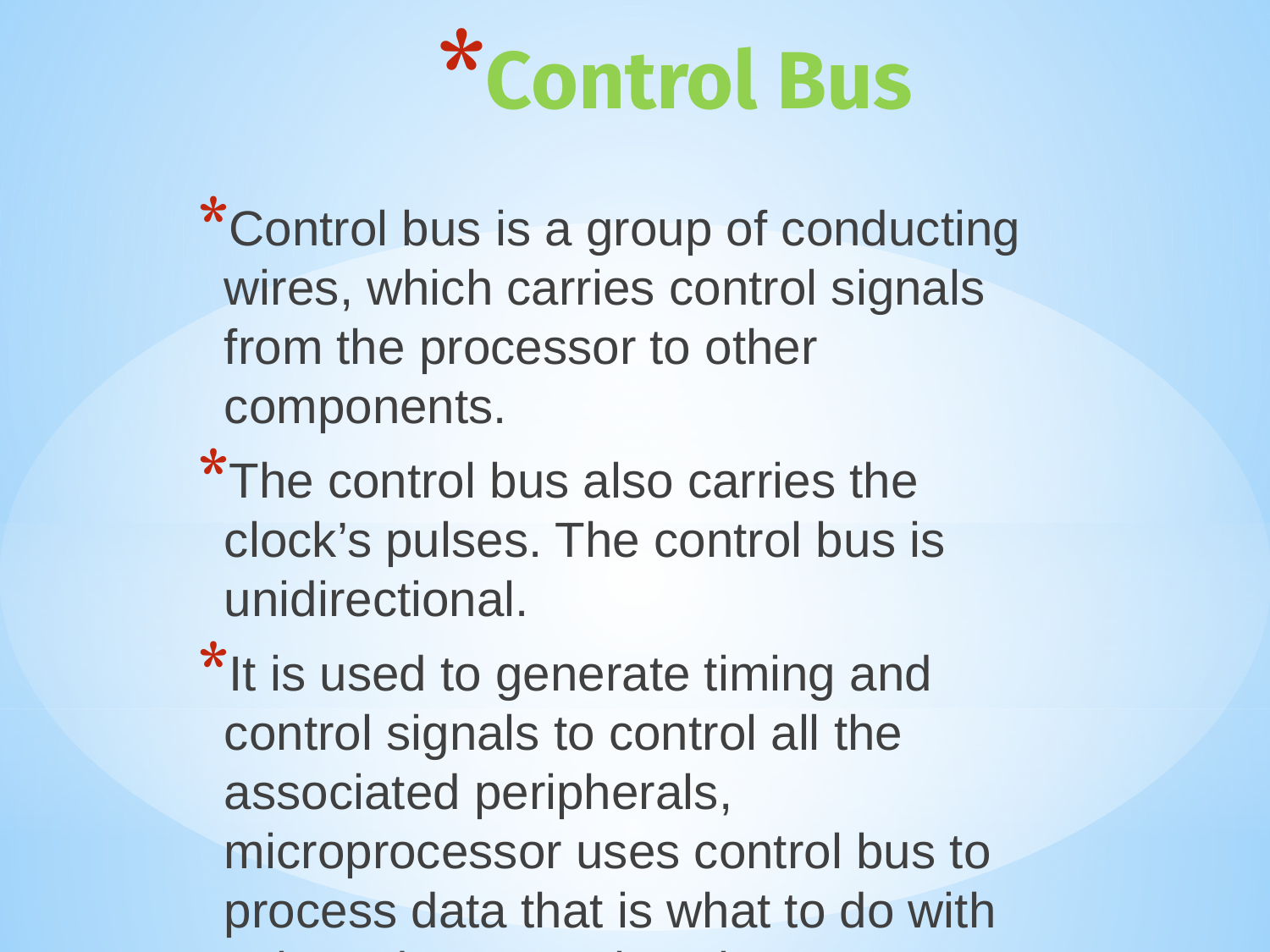

# Control Bus
Control bus is a group of conducting wires, which carries control signals from the processor to other components.
The control bus also carries the clock’s pulses. The control bus is unidirectional.
It is used to generate timing and control signals to control all the associated peripherals, microprocessor uses control bus to process data that is what to do with selected memory location.